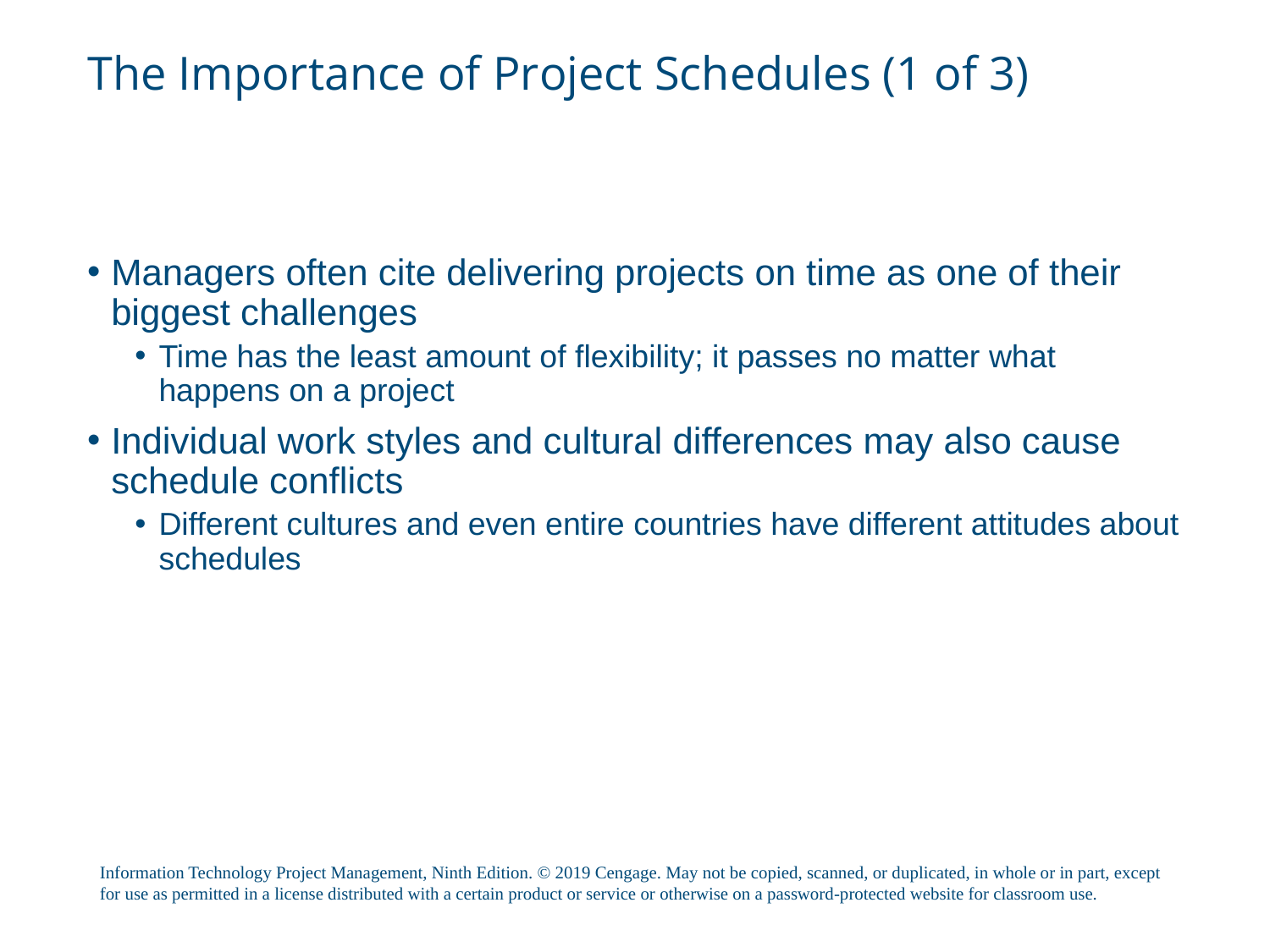

# The Importance of Project Schedules (1 of 3)
Managers often cite delivering projects on time as one of their biggest challenges
Time has the least amount of flexibility; it passes no matter what happens on a project
Individual work styles and cultural differences may also cause schedule conflicts
Different cultures and even entire countries have different attitudes about schedules
Information Technology Project Management, Ninth Edition. © 2019 Cengage. May not be copied, scanned, or duplicated, in whole or in part, except for use as permitted in a license distributed with a certain product or service or otherwise on a password-protected website for classroom use.